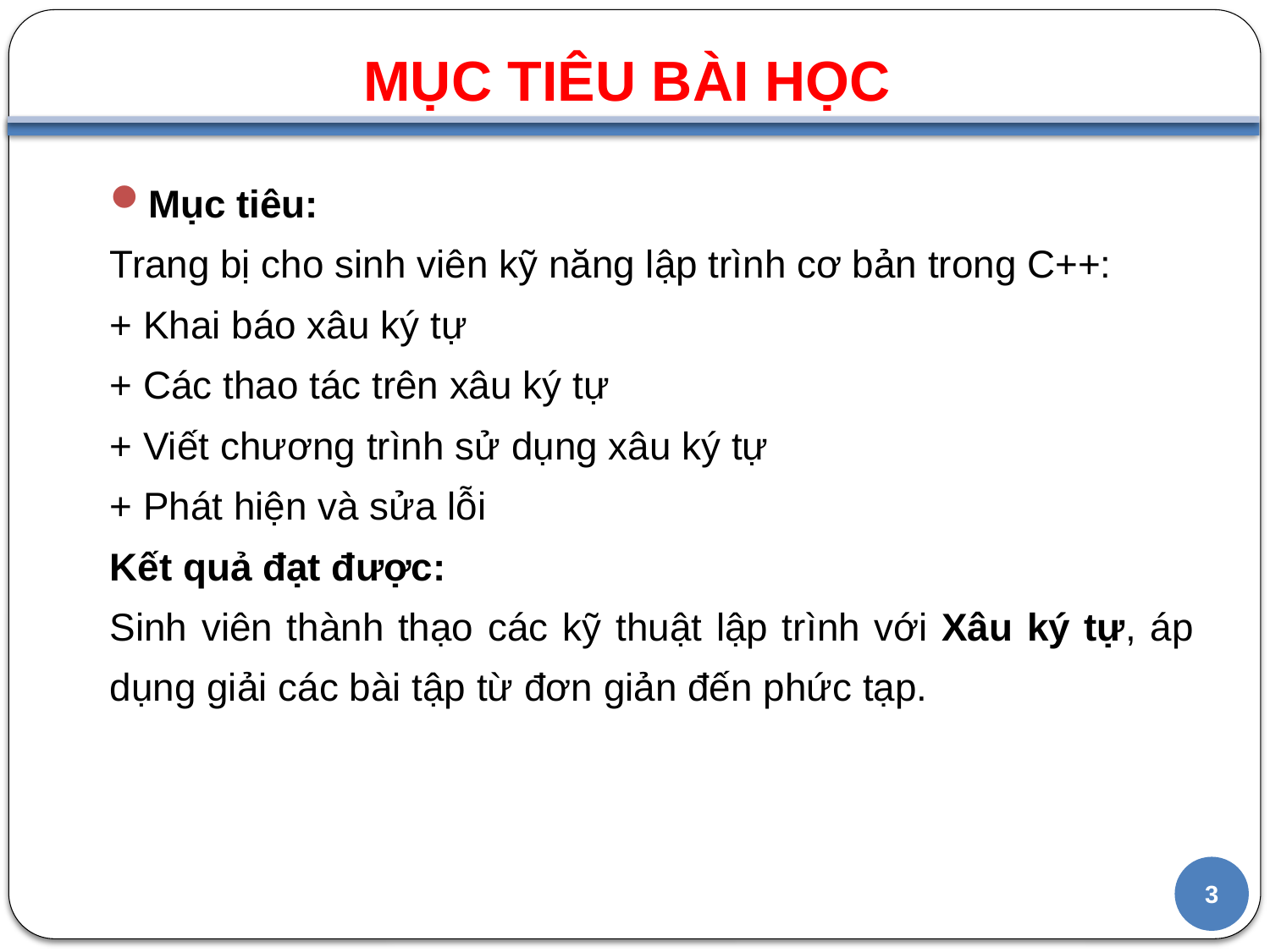

# MỤC TIÊU BÀI HỌC
Mục tiêu:
Trang bị cho sinh viên kỹ năng lập trình cơ bản trong C++:
+ Khai báo xâu ký tự
+ Các thao tác trên xâu ký tự
+ Viết chương trình sử dụng xâu ký tự
+ Phát hiện và sửa lỗi
Kết quả đạt được:
Sinh viên thành thạo các kỹ thuật lập trình với Xâu ký tự, áp dụng giải các bài tập từ đơn giản đến phức tạp.
3